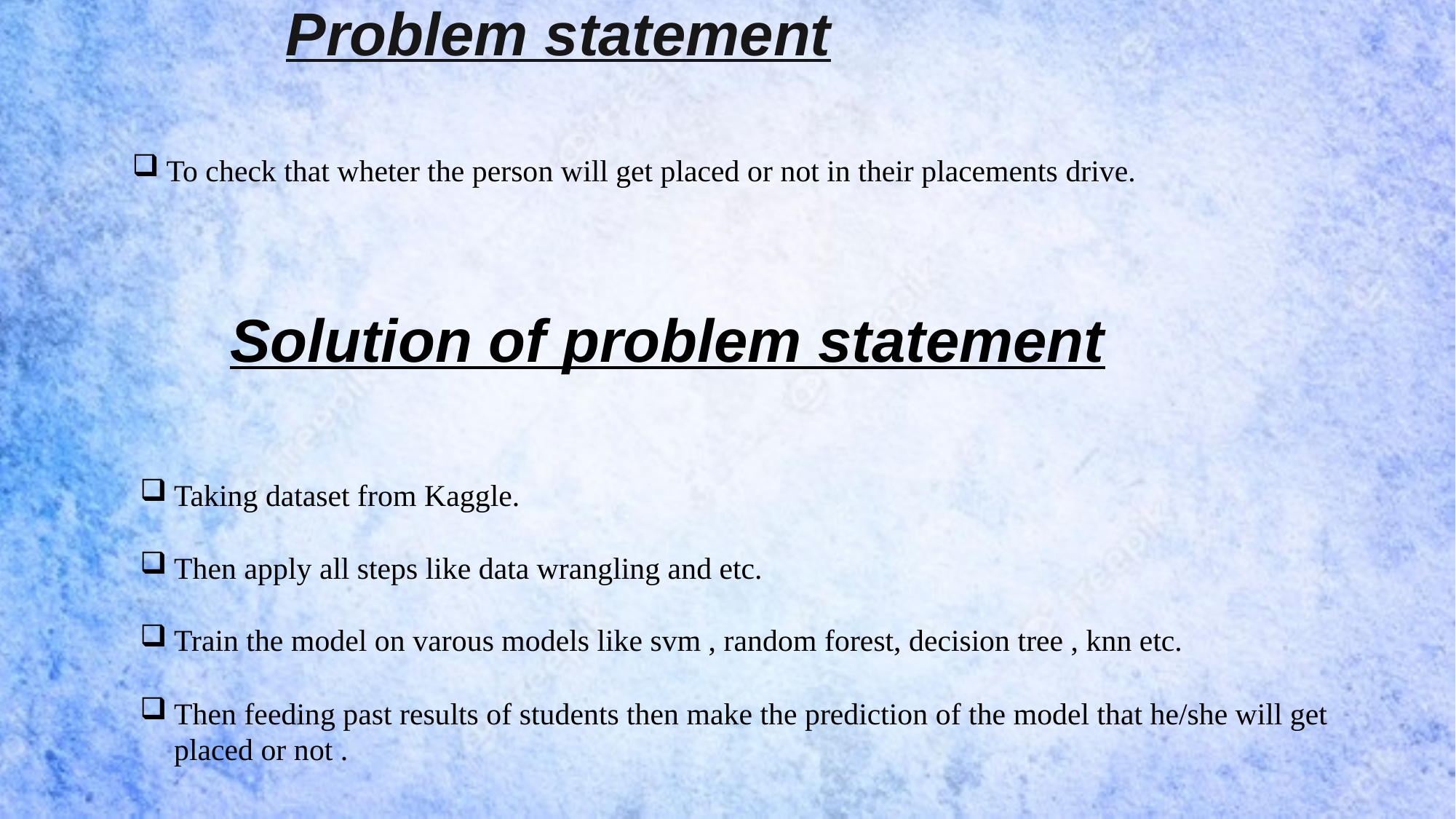

Problem statement

To check that wheter the person will get placed or not in their placements drive.

Solution of problem statement
Taking dataset from Kaggle.

Then apply all steps like data wrangling and etc.

Train the model on varous models like svm , random forest, decision tree , knn etc.

Then feeding past results of students then make the prediction of the model that he/she will get placed or not .